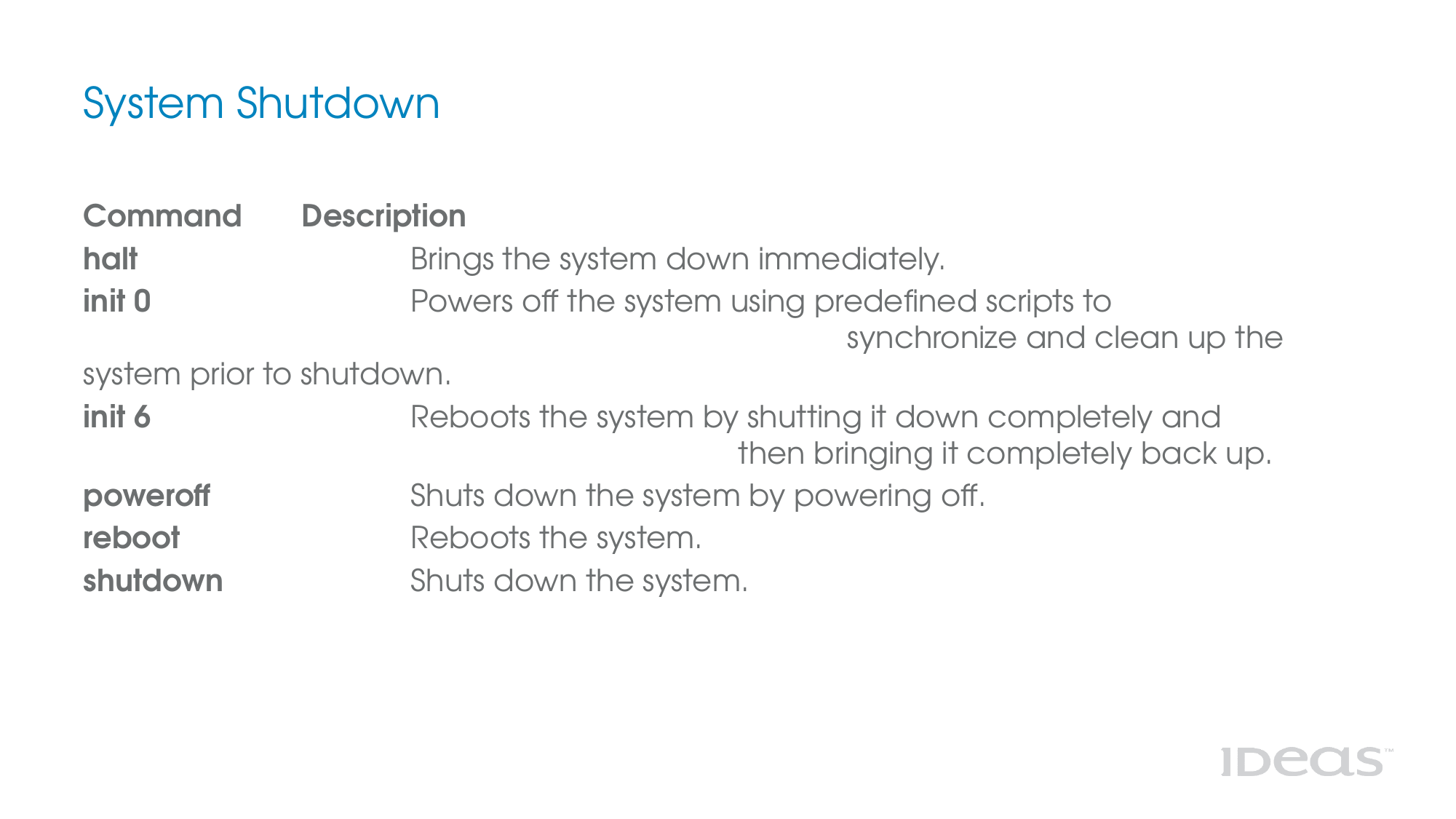

# System Shutdown
Command 	Description
halt 			Brings the system down immediately.
init 0 			Powers off the system using predefined scripts to 			           						synchronize and clean up the system prior to shutdown.
init 6 			Reboots the system by shutting it down completely and 		           					then bringing it completely back up.
poweroff 		Shuts down the system by powering off.
reboot 			Reboots the system.
shutdown 		Shuts down the system.